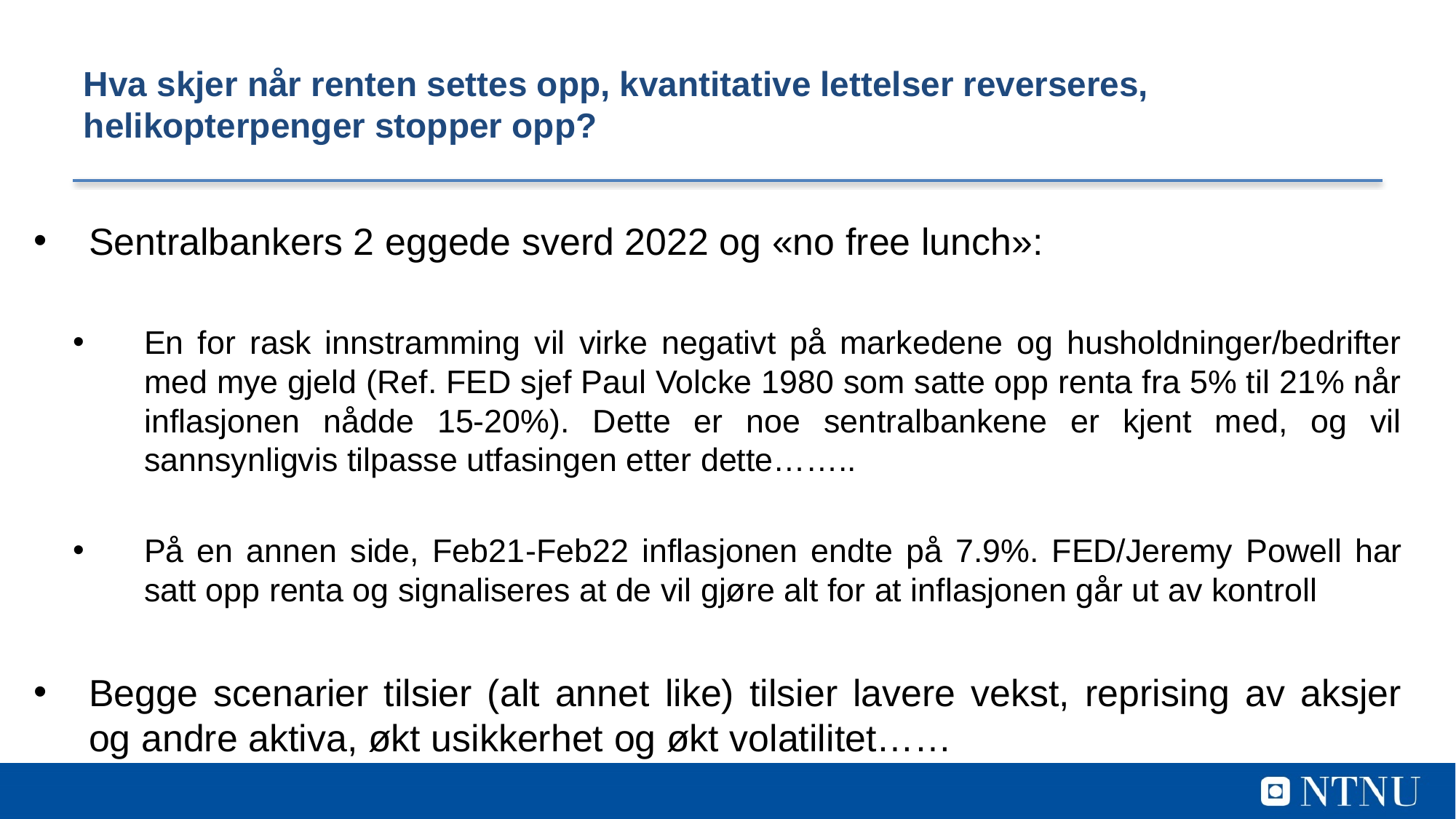

# Hva skjer når renten settes opp, kvantitative lettelser reverseres, helikopterpenger stopper opp?
Sentralbankers 2 eggede sverd 2022 og «no free lunch»:

En for rask innstramming vil virke negativt på markedene og husholdninger/bedrifter med mye gjeld (Ref. FED sjef Paul Volcke 1980 som satte opp renta fra 5% til 21% når inflasjonen nådde 15-20%). Dette er noe sentralbankene er kjent med, og vil sannsynligvis tilpasse utfasingen etter dette……..

På en annen side, Feb21-Feb22 inflasjonen endte på 7.9%. FED/Jeremy Powell har satt opp renta og signaliseres at de vil gjøre alt for at inflasjonen går ut av kontroll

Begge scenarier tilsier (alt annet like) tilsier lavere vekst, reprising av aksjer og andre aktiva, økt usikkerhet og økt volatilitet……